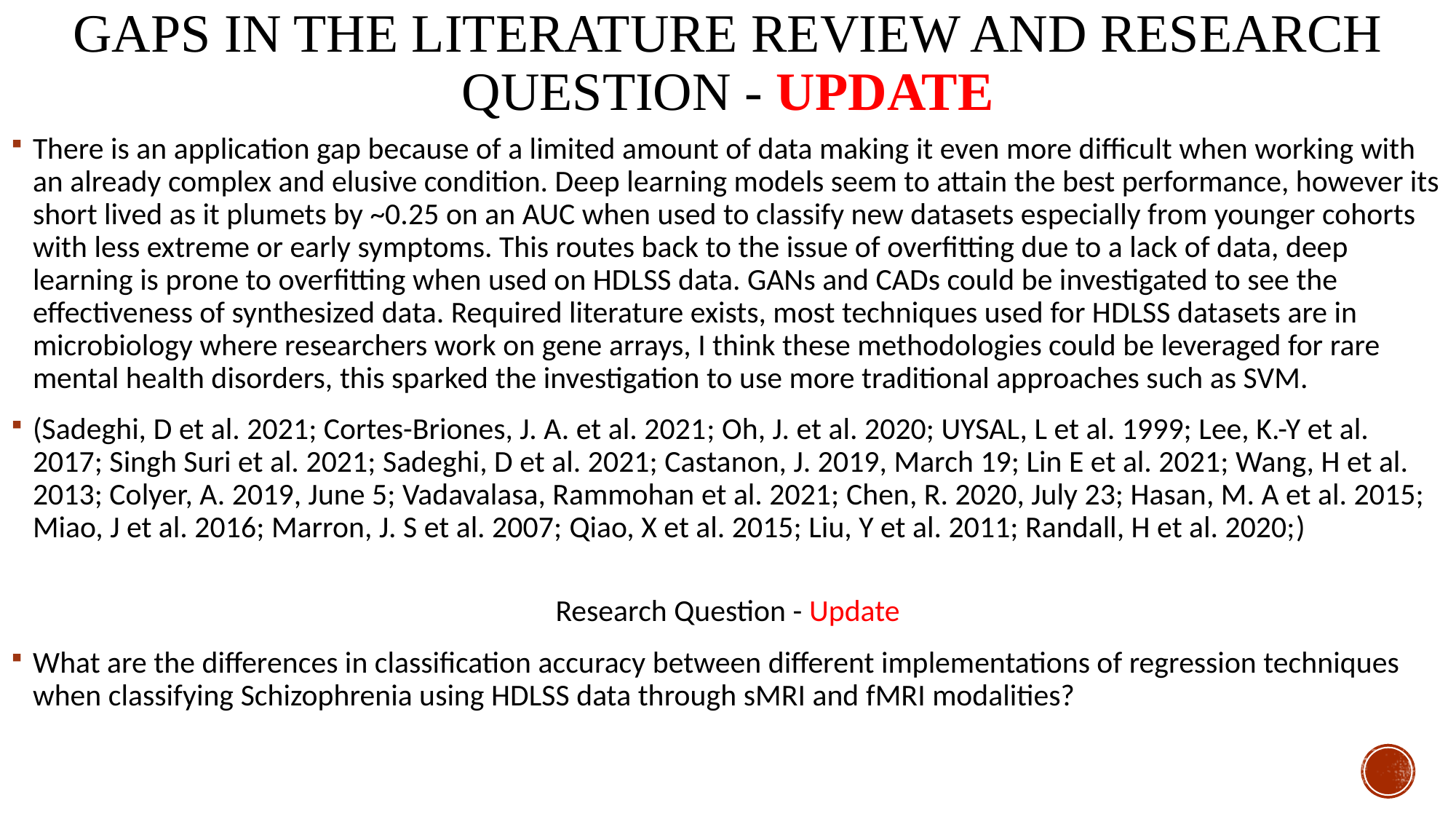

# Gaps in the literature review and research question - update
There is an application gap because of a limited amount of data making it even more difficult when working with an already complex and elusive condition. Deep learning models seem to attain the best performance, however its short lived as it plumets by ~0.25 on an AUC when used to classify new datasets especially from younger cohorts with less extreme or early symptoms. This routes back to the issue of overfitting due to a lack of data, deep learning is prone to overfitting when used on HDLSS data. GANs and CADs could be investigated to see the effectiveness of synthesized data. Required literature exists, most techniques used for HDLSS datasets are in microbiology where researchers work on gene arrays, I think these methodologies could be leveraged for rare mental health disorders, this sparked the investigation to use more traditional approaches such as SVM.
(Sadeghi, D et al. 2021; Cortes-Briones, J. A. et al. 2021; Oh, J. et al. 2020; UYSAL, L et al. 1999; Lee, K.-Y et al. 2017; Singh Suri et al. 2021; Sadeghi, D et al. 2021; Castanon, J. 2019, March 19; Lin E et al. 2021; Wang, H et al. 2013; Colyer, A. 2019, June 5; Vadavalasa, Rammohan et al. 2021; Chen, R. 2020, July 23; Hasan, M. A et al. 2015; Miao, J et al. 2016; Marron, J. S et al. 2007; Qiao, X et al. 2015; Liu, Y et al. 2011; Randall, H et al. 2020;)
Research Question - Update
What are the differences in classification accuracy between different implementations of regression techniques when classifying Schizophrenia using HDLSS data through sMRI and fMRI modalities?